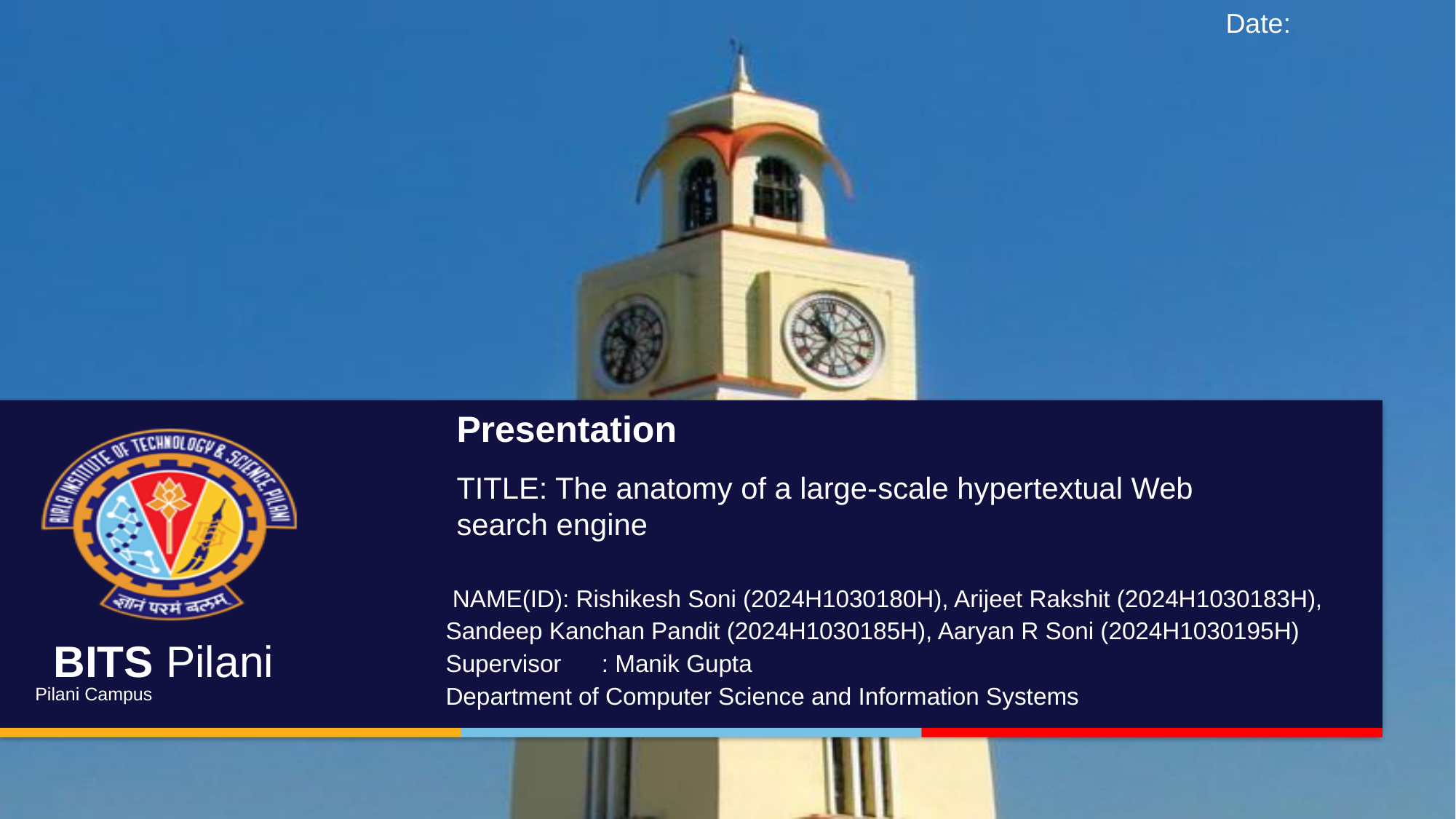

Date:
Presentation
TITLE: The anatomy of a large-scale hypertextual Web search engine
 NAME(ID): Rishikesh Soni (2024H1030180H), Arijeet Rakshit (2024H1030183H), Sandeep Kanchan Pandit (2024H1030185H), Aaryan R Soni (2024H1030195H)
Supervisor      : Manik Gupta
Department of Computer Science and Information Systems